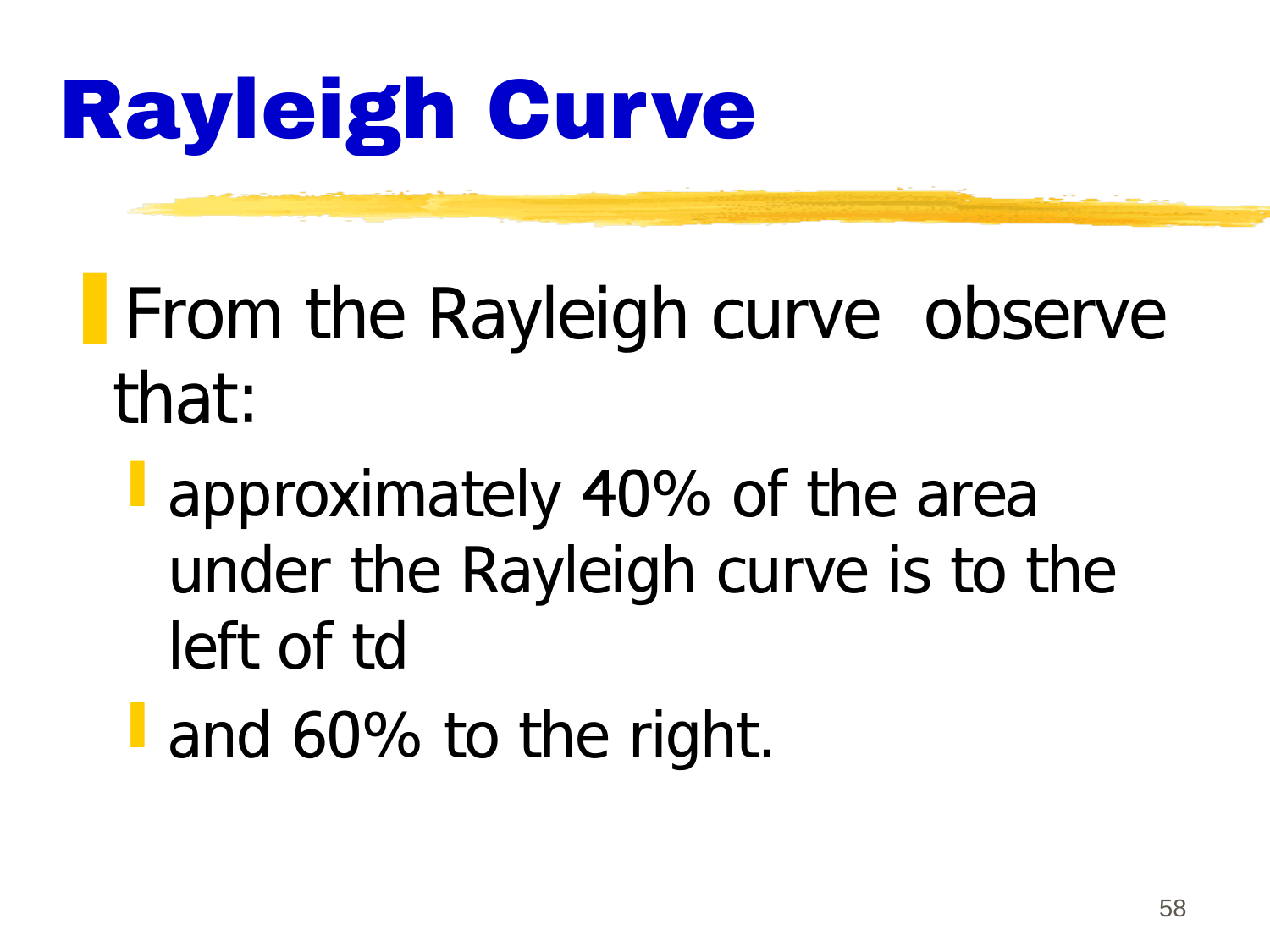

# Rayleigh Curve
From the Rayleigh curve  observe that:
approximately 40% of the area under the Rayleigh curve is to the left of td
and 60% to the right.
58